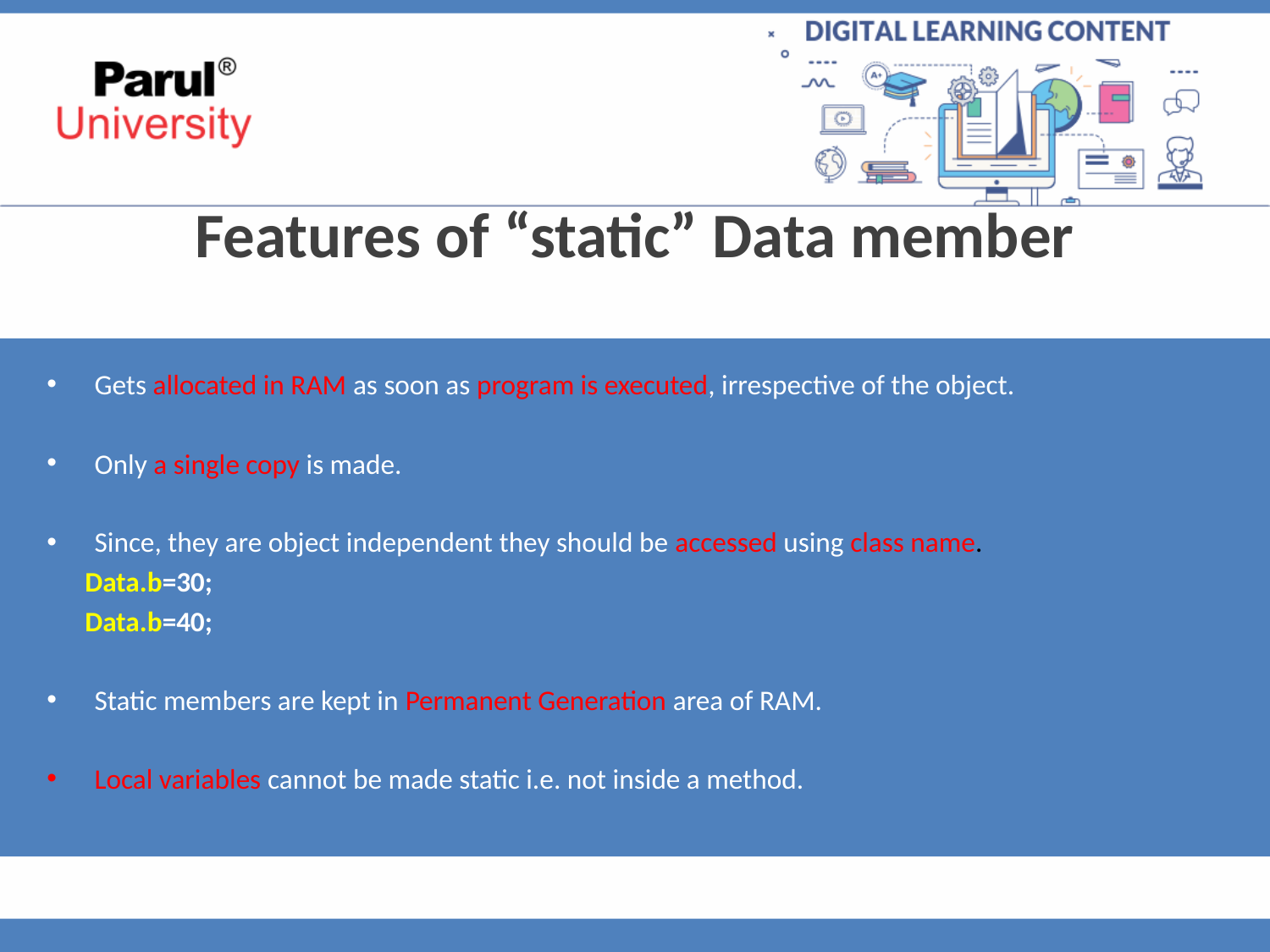

Features of “static” Data member

Gets allocated in RAM as soon as program is executed, irrespective of the object.

Only a single copy is made.

Since, they are object independent they should be accessed using class name.
      Data.b=30;
      Data.b=40;

Static members are kept in Permanent Generation area of RAM.

Local variables cannot be made static i.e. not inside a method.